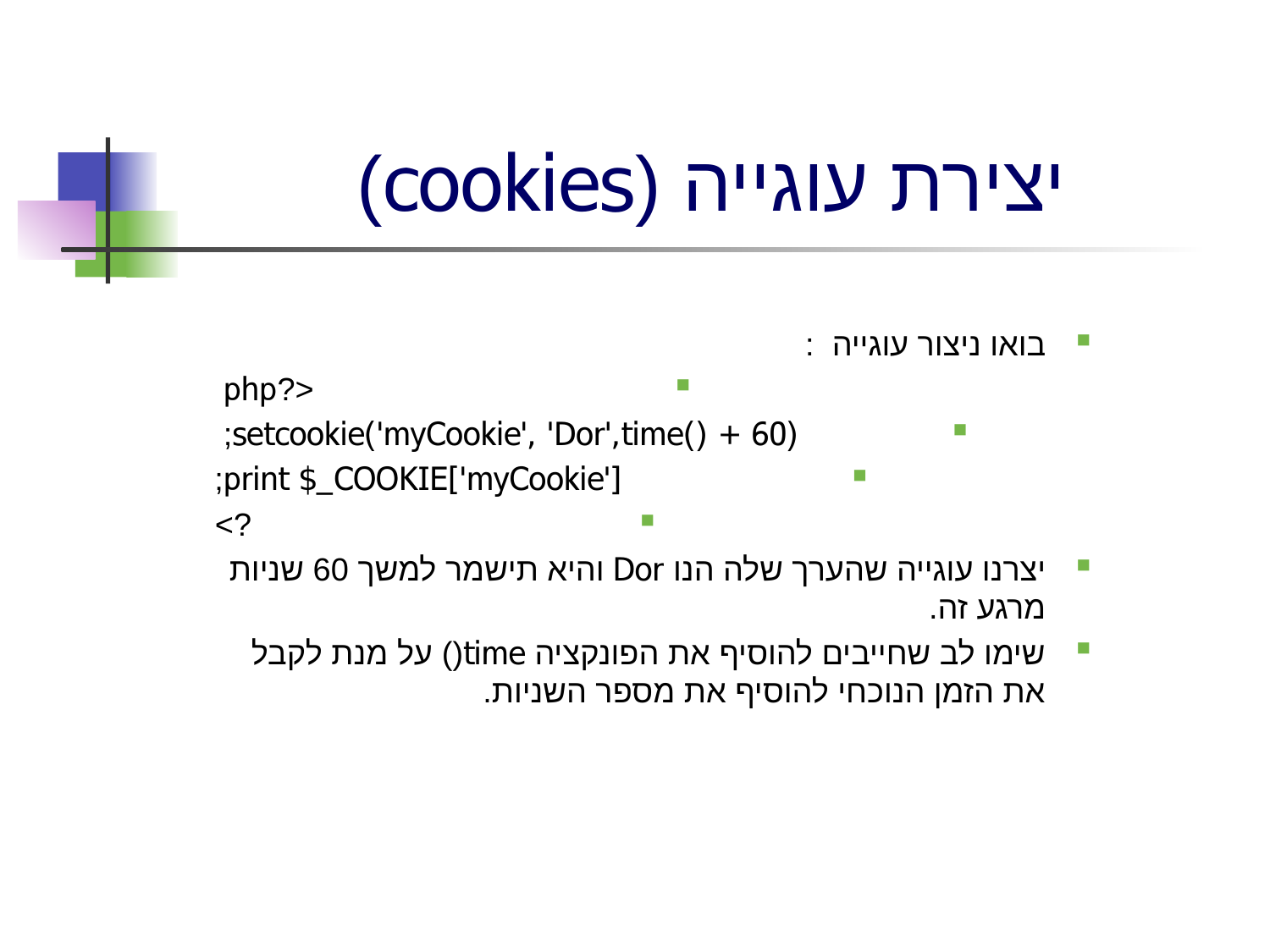

# יצירת עוגייה (cookies)
בואו ניצור עוגייה  :
<?php
	setcookie('myCookie', 'Dor',time() + 60);
	print $_COOKIE['myCookie'];
?>
יצרנו עוגייה שהערך שלה הנו Dor והיא תישמר למשך 60 שניות מרגע זה.
שימו לב שחייבים להוסיף את הפונקציה time() על מנת לקבל את הזמן הנוכחי להוסיף את מספר השניות.